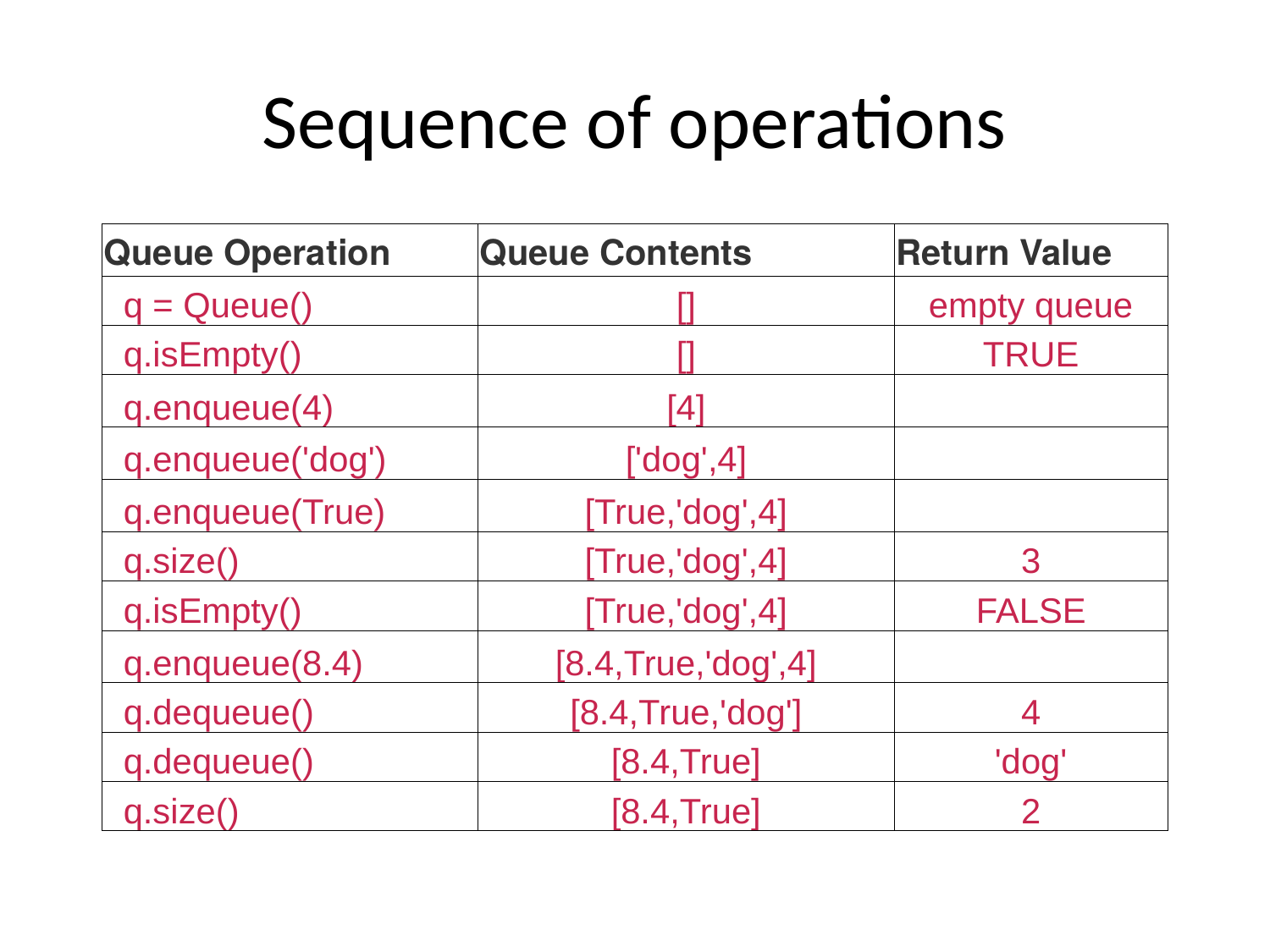

# Sequence of operations
| Queue Operation | Queue Contents | Return Value |
| --- | --- | --- |
| q = Queue() | [] | empty queue |
| q.isEmpty() | [] | TRUE |
| q.enqueue(4) | [4] |  |
| q.enqueue('dog') | ['dog',4] |  |
| q.enqueue(True) | [True,'dog',4] |  |
| q.size() | [True,'dog',4] | 3 |
| q.isEmpty() | [True,'dog',4] | FALSE |
| q.enqueue(8.4) | [8.4,True,'dog',4] |  |
| q.dequeue() | [8.4,True,'dog'] | 4 |
| q.dequeue() | [8.4,True] | 'dog' |
| q.size() | [8.4,True] | 2 |